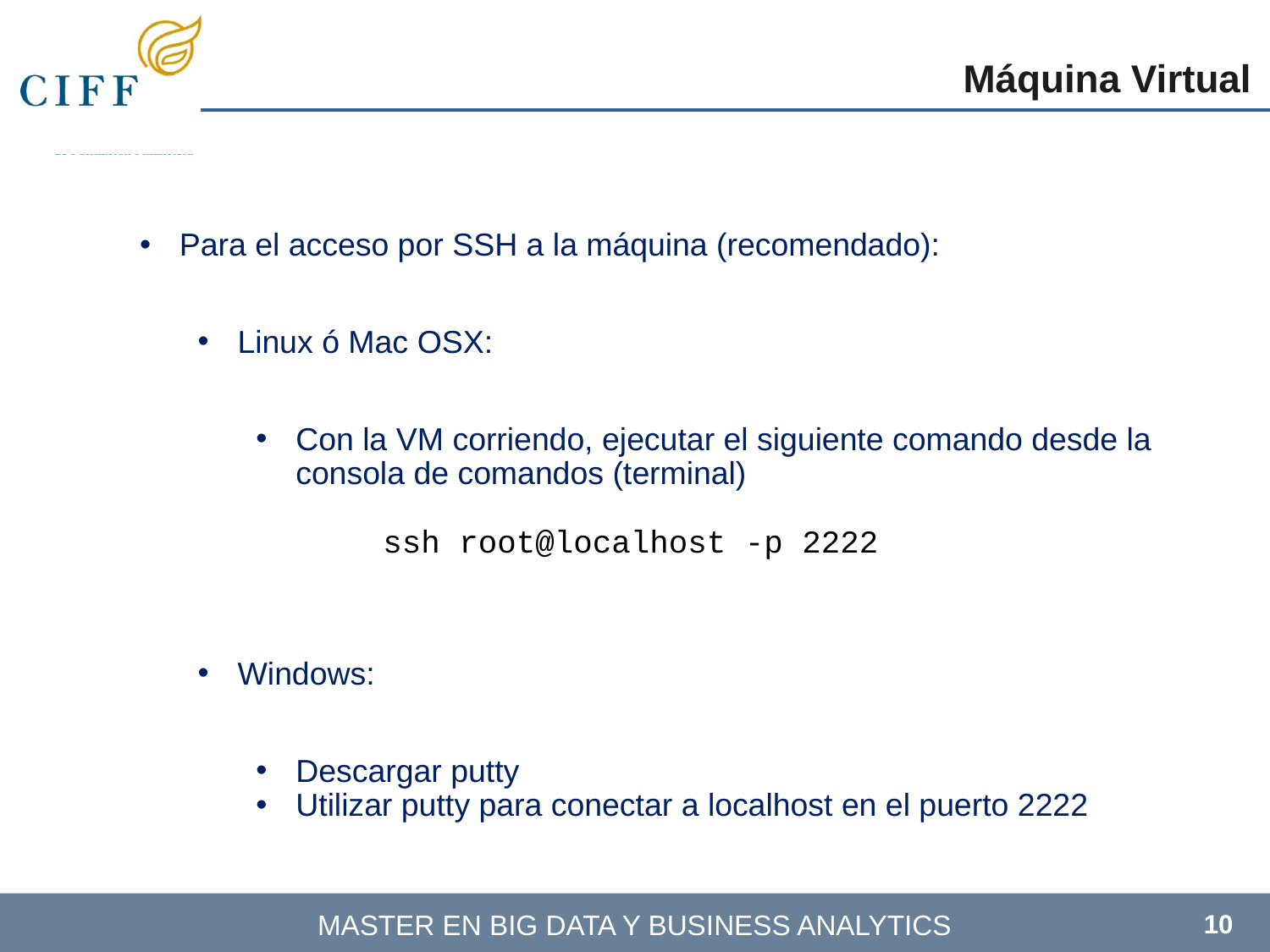

Máquina Virtual
Para el acceso por SSH a la máquina (recomendado):

Linux ó Mac OSX:

Con la VM corriendo, ejecutar el siguiente comando desde la consola de comandos (terminal)

	ssh root@localhost -p 2222

Windows:

Descargar putty
Utilizar putty para conectar a localhost en el puerto 2222
10